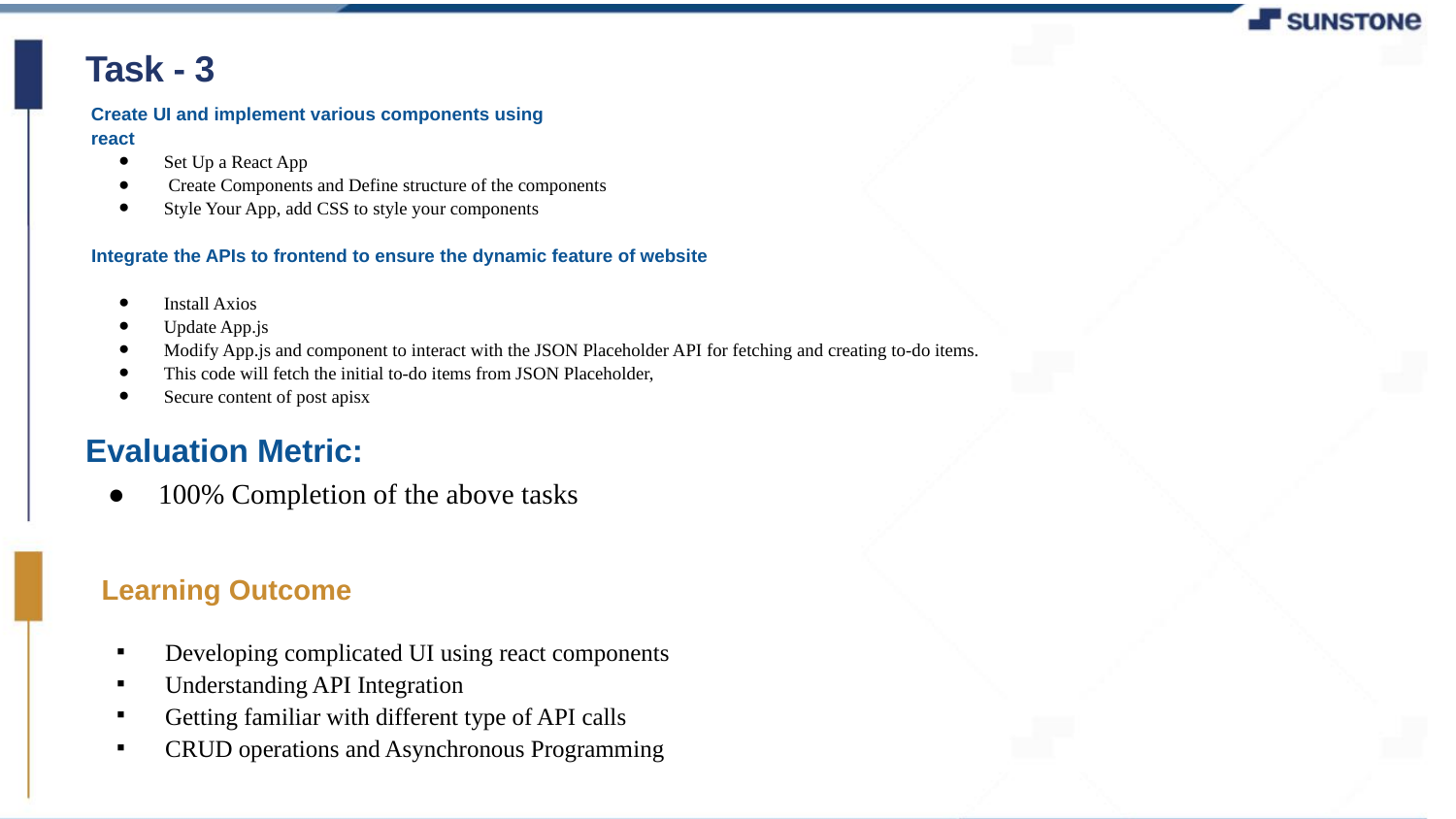

Task - 3
Create UI and implement various components using react
Set Up a React App
 Create Components and Define structure of the components
Style Your App, add CSS to style your components
●
●
●
Integrate the APIs to frontend to ensure the dynamic feature of website
Install Axios
Update App.js
Modify App.js and component to interact with the JSON Placeholder API for fetching and creating to-do items.
This code will fetch the initial to-do items from JSON Placeholder,
Secure content of post apisx
●
●
●
●
●
Evaluation Metric:
● 100% Completion of the above tasks
Learning Outcome
Developing complicated UI using react components
Understanding API Integration
Getting familiar with different type of API calls
CRUD operations and Asynchronous Programming
▪
▪
▪
▪